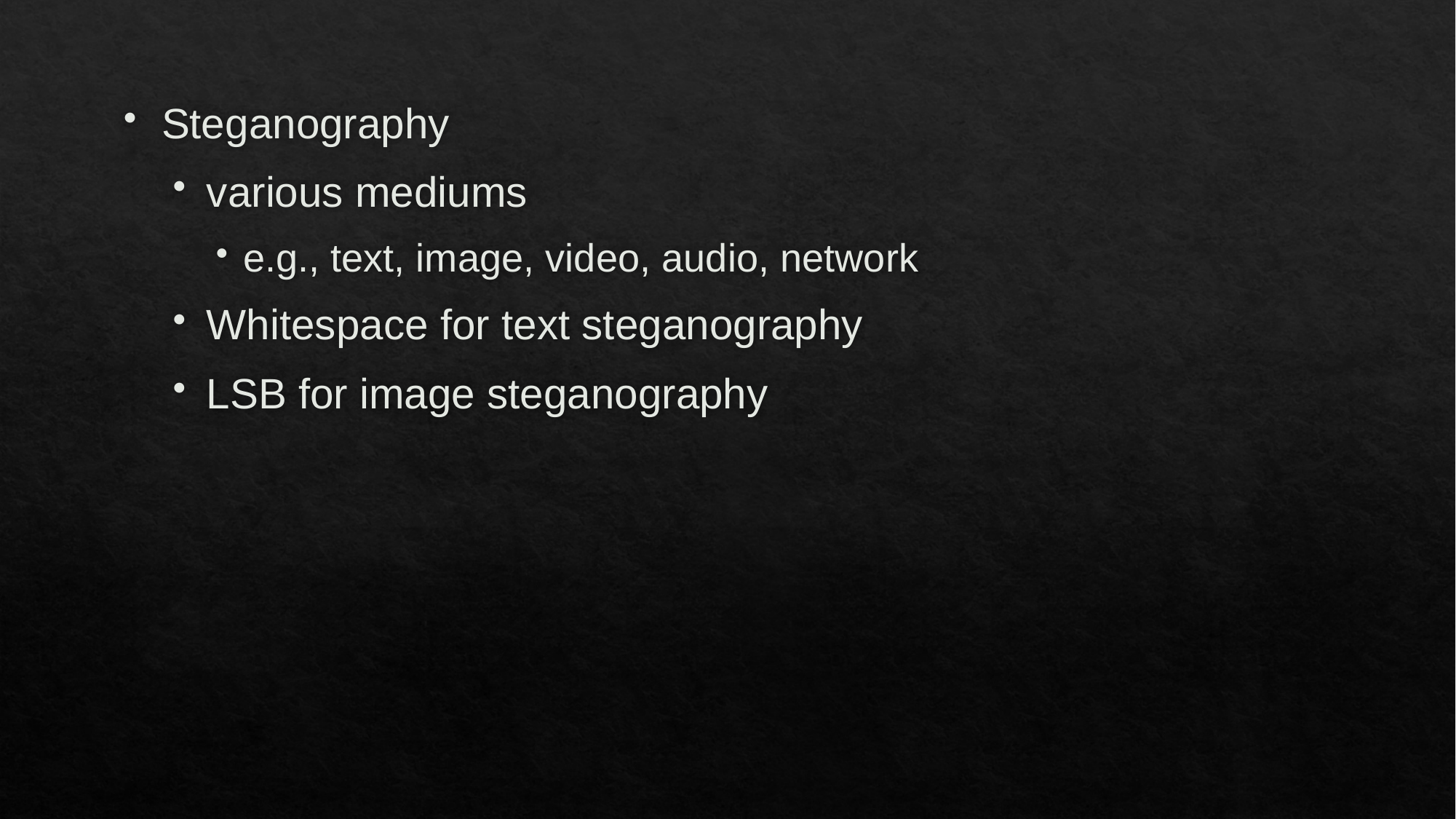

Steganography
various mediums
e.g., text, image, video, audio, network
Whitespace for text steganography
LSB for image steganography